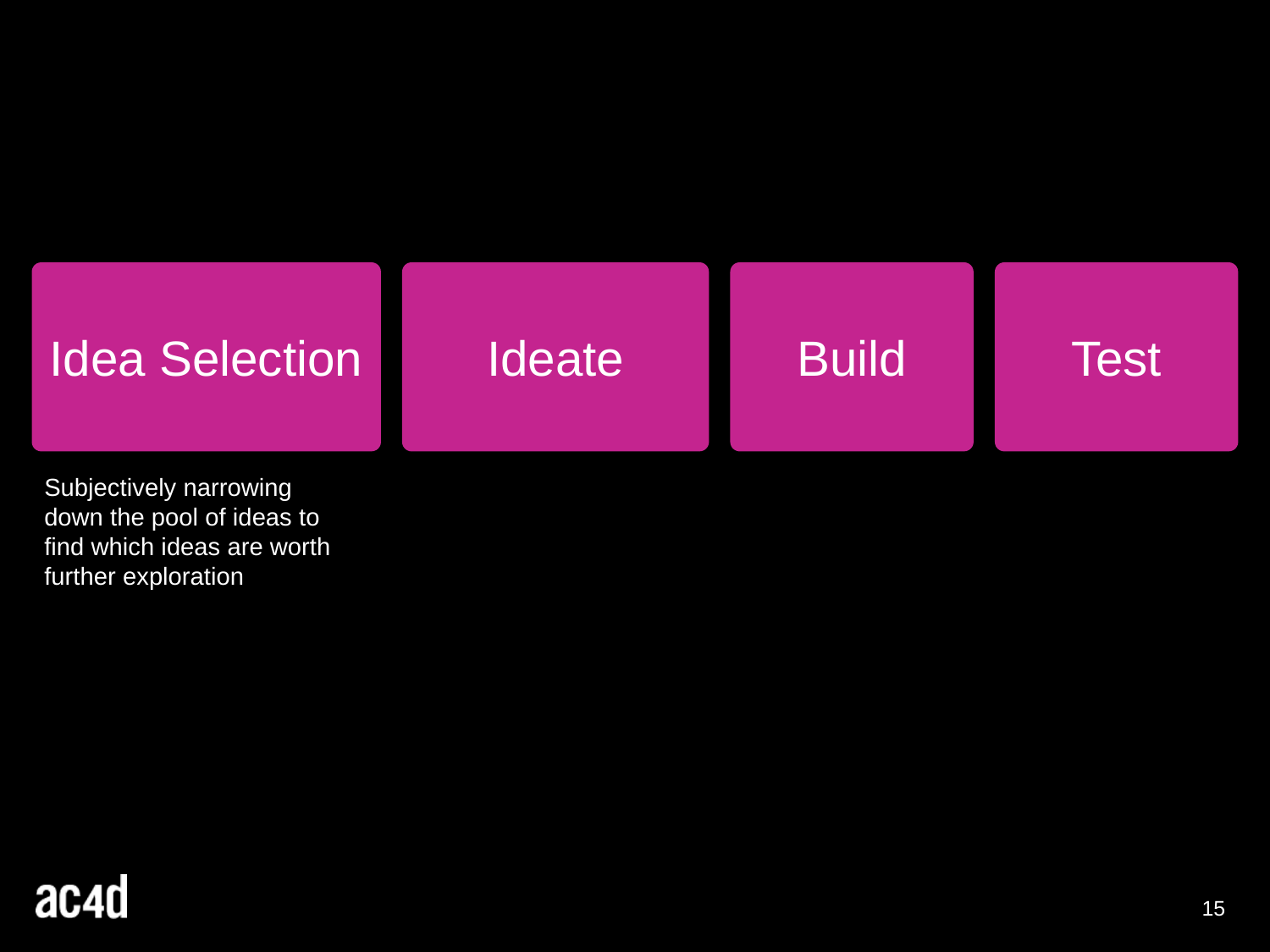

z

Idea Selection
Ideate
Build
Test
Subjectively narrowing down the pool of ideas to find which ideas are worth  further exploration

15